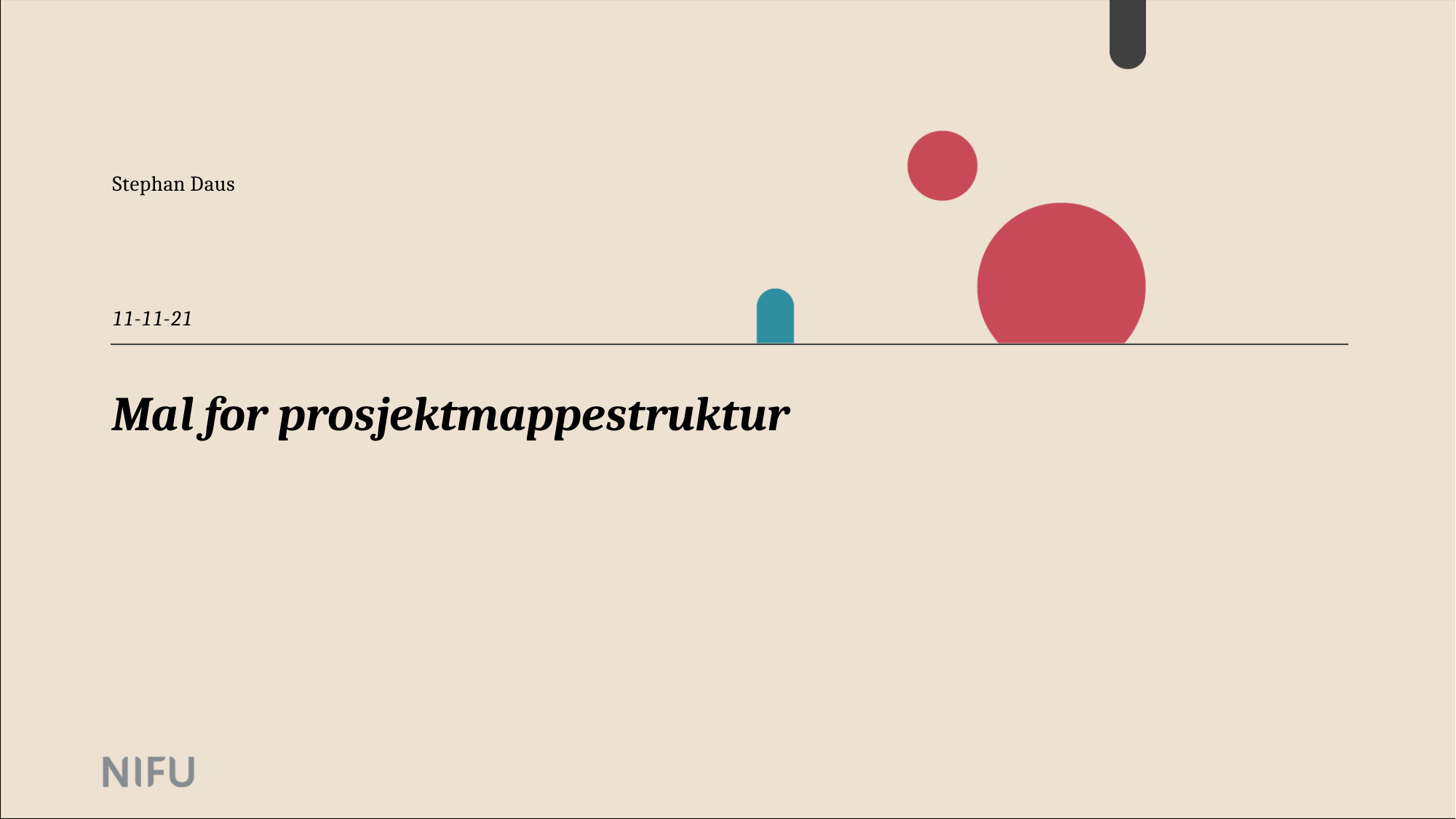

Stephan Daus
11-11-21
# Mal for prosjektmappestruktur